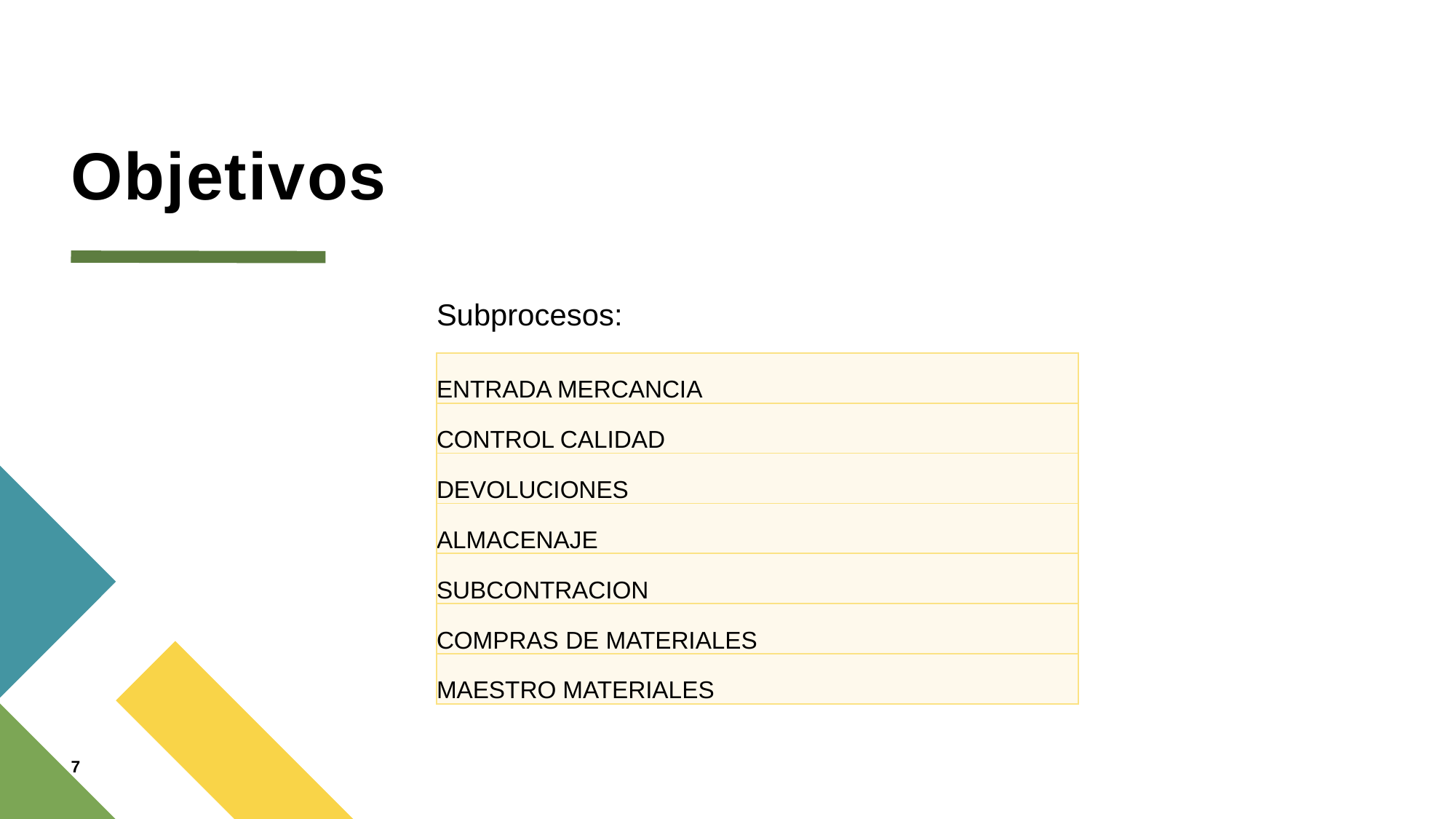

# Objetivos
Subprocesos:

| ENTRADA MERCANCIA |
| --- |
| CONTROL CALIDAD |
| DEVOLUCIONES |
| ALMACENAJE |
| SUBCONTRACION |
| COMPRAS DE MATERIALES |
| MAESTRO MATERIALES |
7